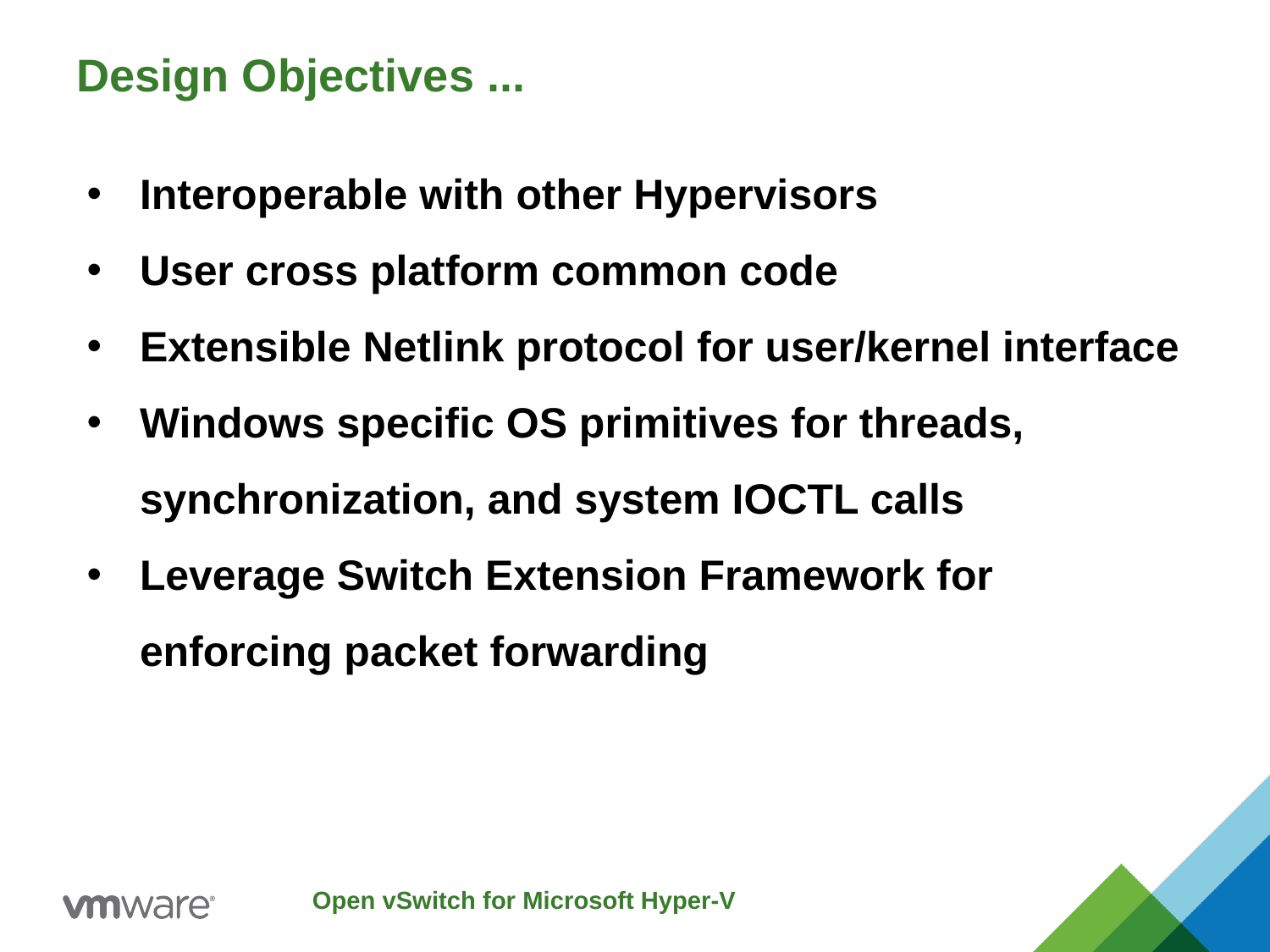

# Design Objectives ...
Interoperable with other Hypervisors
User cross platform common code
Extensible Netlink protocol for user/kernel interface
Windows specific OS primitives for threads, synchronization, and system IOCTL calls
Leverage Switch Extension Framework for enforcing packet forwarding